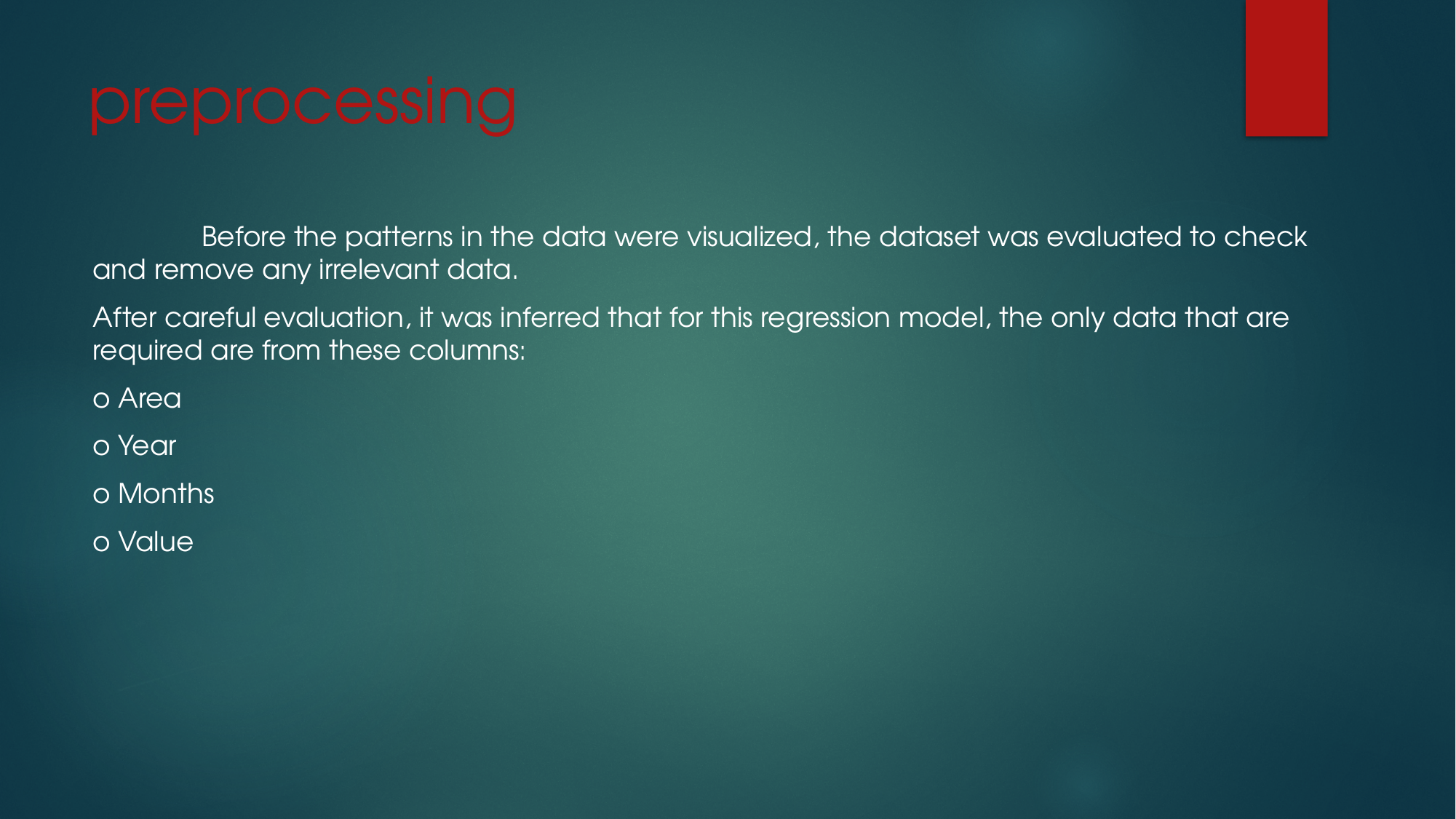

# preprocessing
	Before the patterns in the data were visualized, the dataset was evaluated to check and remove any irrelevant data.
After careful evaluation, it was inferred that for this regression model, the only data that are required are from these columns:
o Area
o Year
o Months
o Value